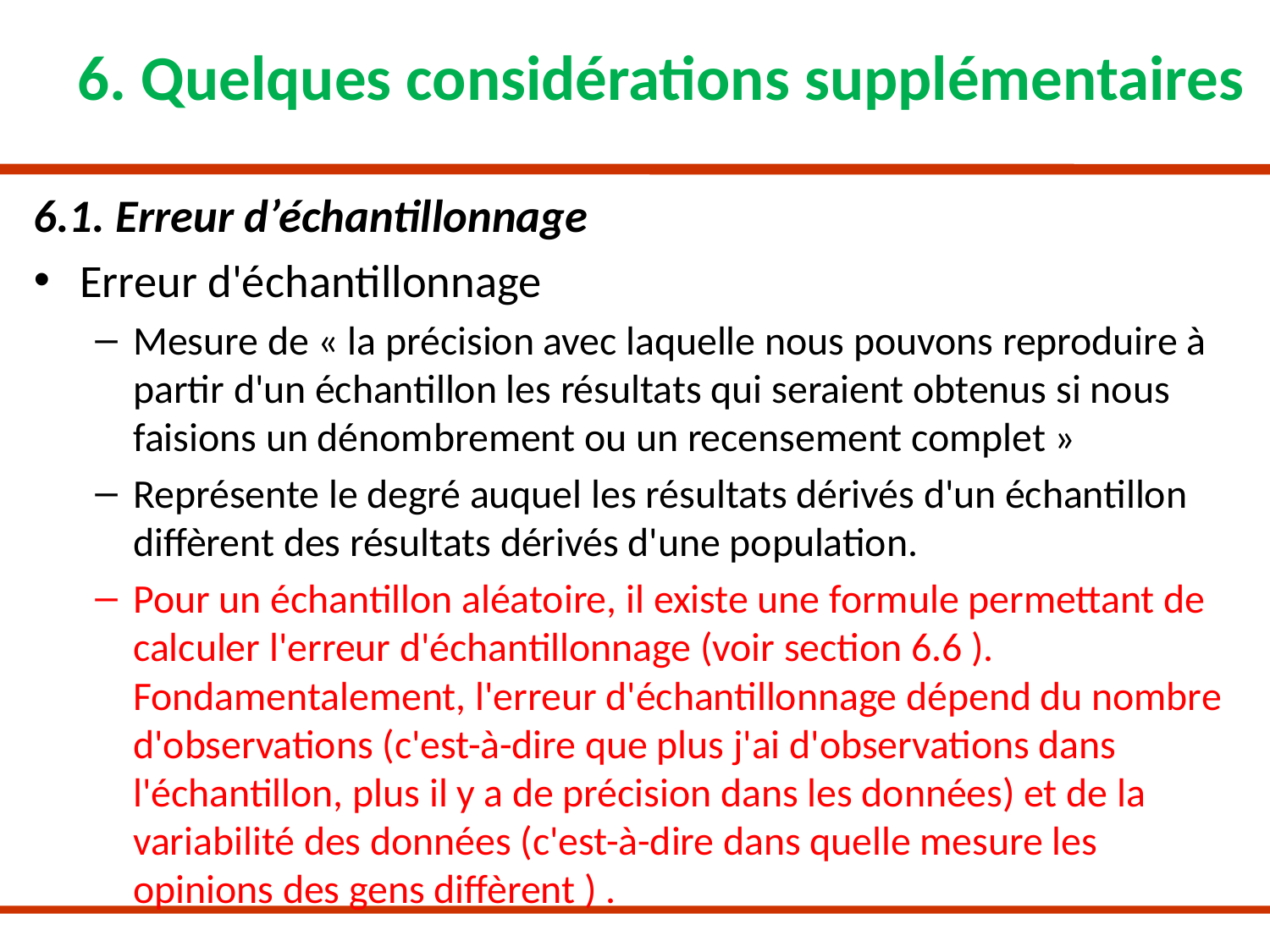

# 6. Quelques considérations supplémentaires
6.1. Erreur d’échantillonnage
Erreur d'échantillonnage
Mesure de « la précision avec laquelle nous pouvons reproduire à partir d'un échantillon les résultats qui seraient obtenus si nous faisions un dénombrement ou un recensement complet »
Représente le degré auquel les résultats dérivés d'un échantillon diffèrent des résultats dérivés d'une population.
Pour un échantillon aléatoire, il existe une formule permettant de calculer l'erreur d'échantillonnage (voir section 6.6 ). Fondamentalement, l'erreur d'échantillonnage dépend du nombre d'observations (c'est-à-dire que plus j'ai d'observations dans l'échantillon, plus il y a de précision dans les données) et de la variabilité des données (c'est-à-dire dans quelle mesure les opinions des gens diffèrent ) .